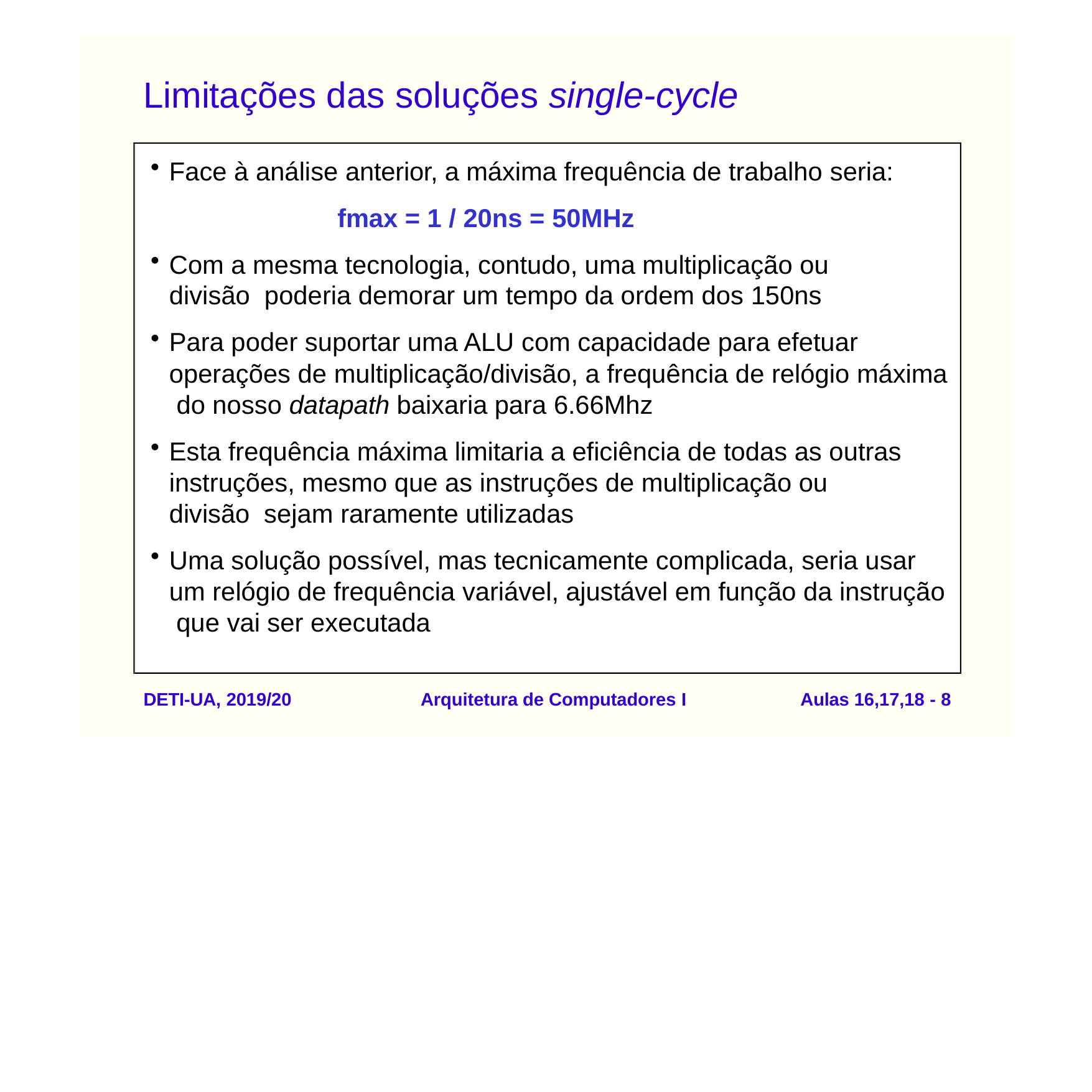

# Limitações das soluções single-cycle
Face à análise anterior, a máxima frequência de trabalho seria:
fmax = 1 / 20ns = 50MHz
Com a mesma tecnologia, contudo, uma multiplicação ou divisão  poderia demorar um tempo da ordem dos 150ns
Para poder suportar uma ALU com capacidade para efetuar  operações de multiplicação/divisão, a frequência de relógio máxima  do nosso datapath baixaria para 6.66Mhz
Esta frequência máxima limitaria a eficiência de todas as outras  instruções, mesmo que as instruções de multiplicação ou divisão  sejam raramente utilizadas
Uma solução possível, mas tecnicamente complicada, seria usar  um relógio de frequência variável, ajustável em função da instrução  que vai ser executada

DETI-UA, 2019/20
Arquitetura de Computadores I
Aulas 16,17,18 - 8